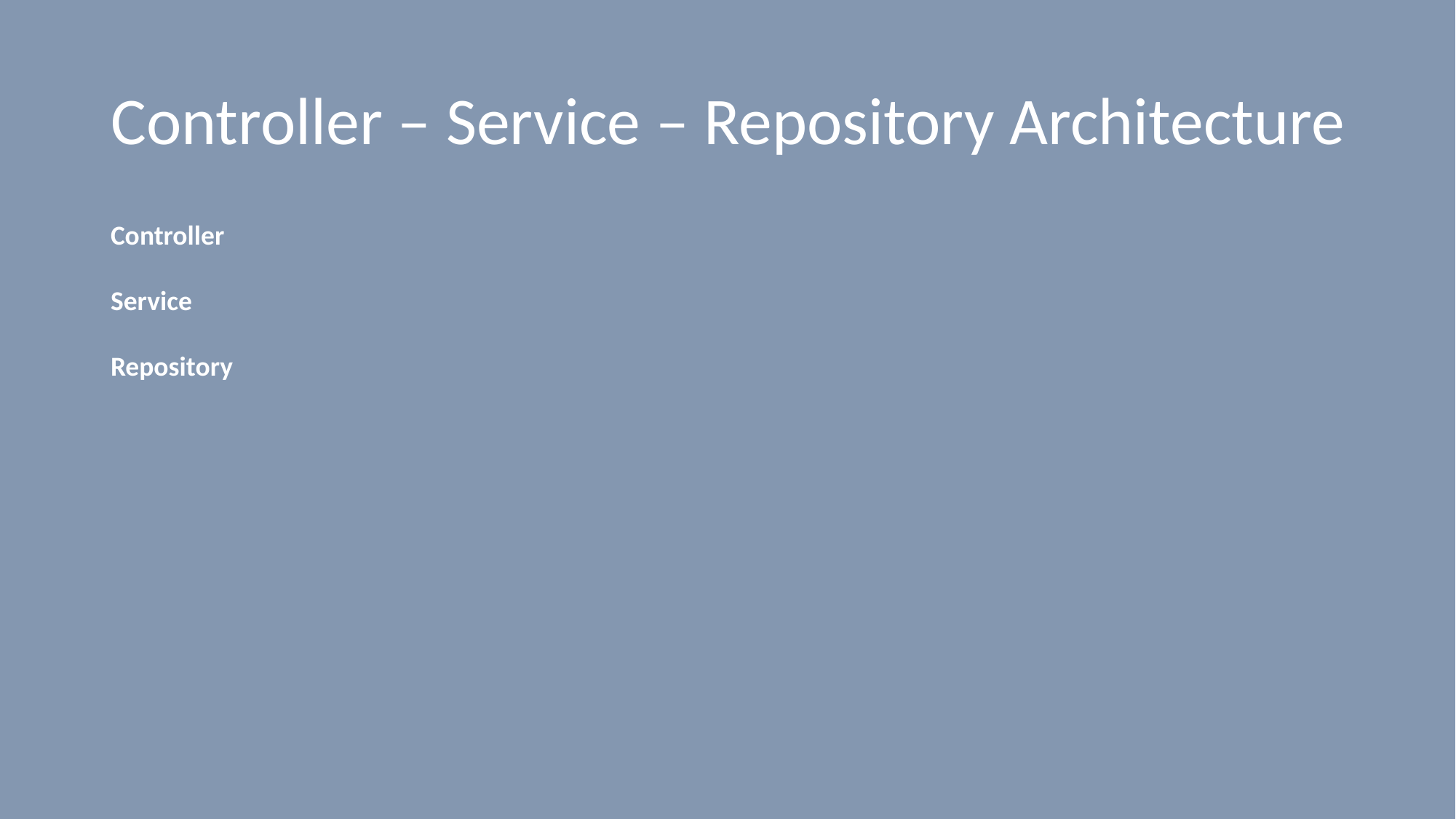

# Controller – Service – Repository Architecture
Controller

Service

Repository